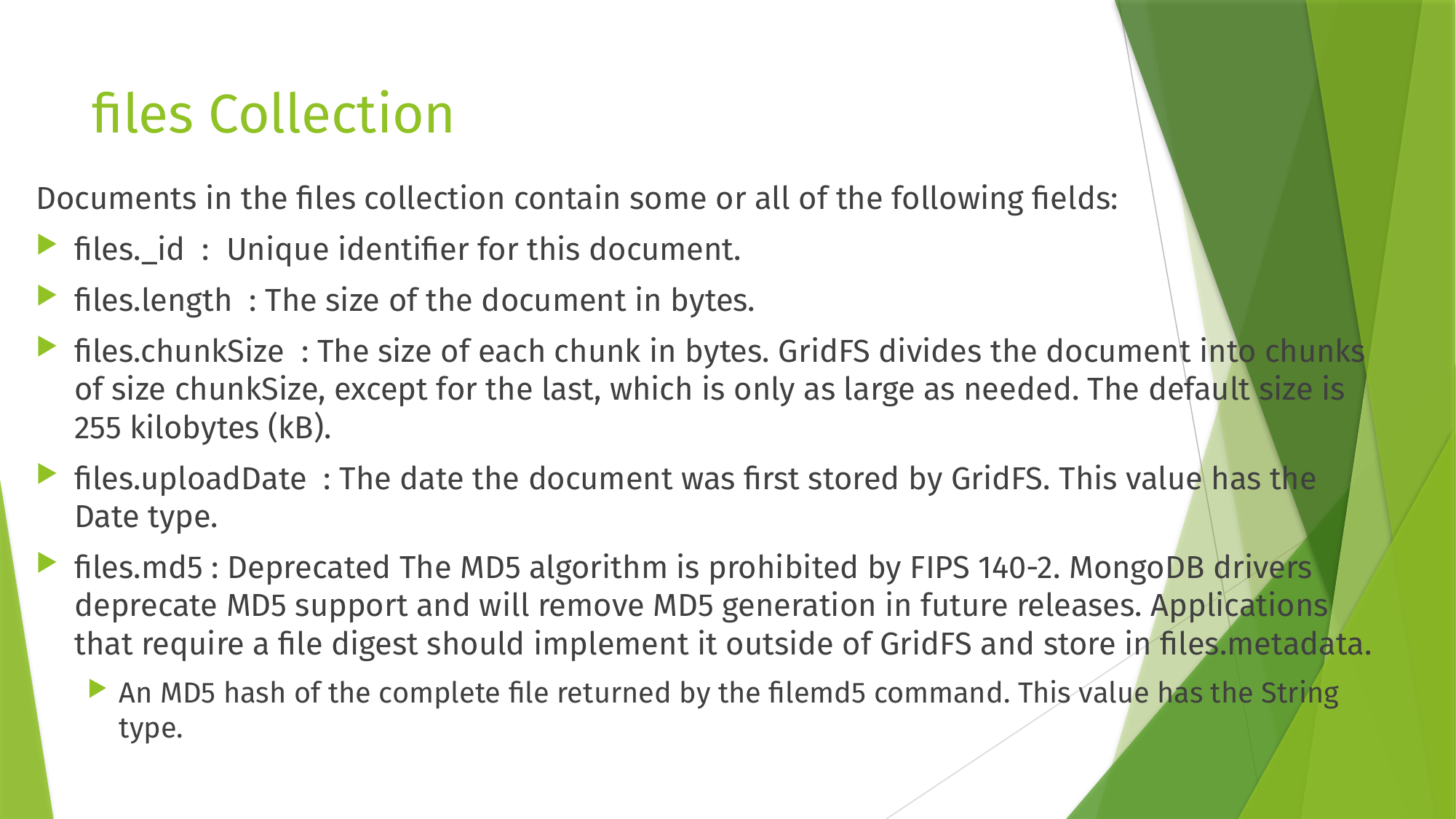

# files Collection
Documents in the files collection contain some or all of the following fields:
files._id  :  Unique identifier for this document.
files.length  : The size of the document in bytes.
files.chunkSize  : The size of each chunk in bytes. GridFS divides the document into chunks of size chunkSize, except for the last, which is only as large as needed. The default size is 255 kilobytes (kB).
files.uploadDate  : The date the document was first stored by GridFS. This value has the Date type.
files.md5 : Deprecated The MD5 algorithm is prohibited by FIPS 140-2. MongoDB drivers deprecate MD5 support and will remove MD5 generation in future releases. Applications that require a file digest should implement it outside of GridFS and store in files.metadata.
An MD5 hash of the complete file returned by the filemd5 command. This value has the String type.